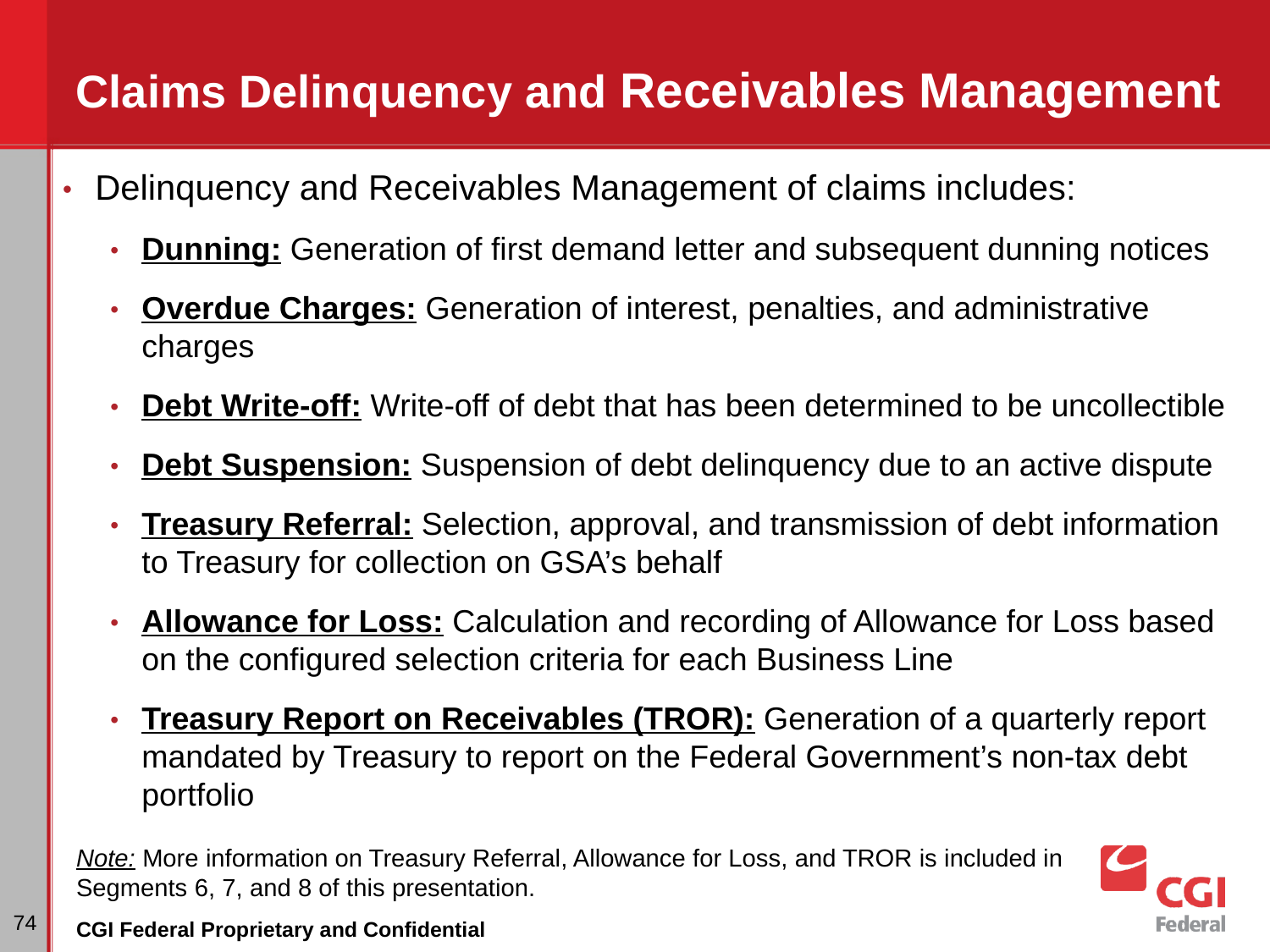

# Claims Delinquency and Receivables Management
Delinquency and Receivables Management of claims includes:
Dunning: Generation of first demand letter and subsequent dunning notices
Overdue Charges: Generation of interest, penalties, and administrative charges
Debt Write-off: Write-off of debt that has been determined to be uncollectible
Debt Suspension: Suspension of debt delinquency due to an active dispute
Treasury Referral: Selection, approval, and transmission of debt information to Treasury for collection on GSA’s behalf
Allowance for Loss: Calculation and recording of Allowance for Loss based on the configured selection criteria for each Business Line
Treasury Report on Receivables (TROR): Generation of a quarterly report mandated by Treasury to report on the Federal Government’s non-tax debt portfolio
Note: More information on Treasury Referral, Allowance for Loss, and TROR is included in Segments 6, 7, and 8 of this presentation.
74
CGI Federal Proprietary and Confidential